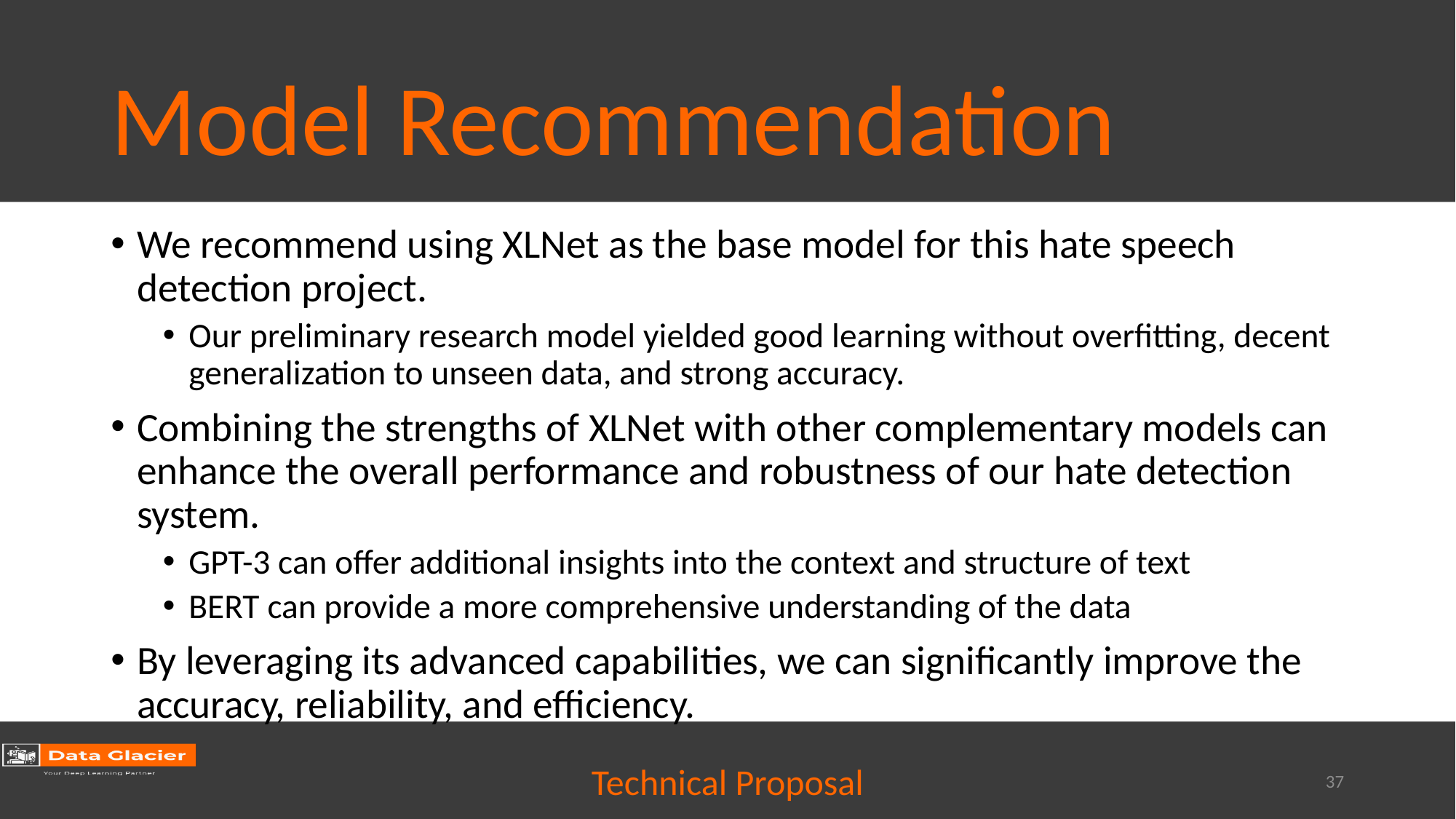

# Model Recommendation
We recommend using XLNet as the base model for this hate speech detection project.
Our preliminary research model yielded good learning without overfitting, decent generalization to unseen data, and strong accuracy.
Combining the strengths of XLNet with other complementary models can enhance the overall performance and robustness of our hate detection system.
GPT-3 can offer additional insights into the context and structure of text
BERT can provide a more comprehensive understanding of the data
By leveraging its advanced capabilities, we can significantly improve the accuracy, reliability, and efficiency.
Technical Proposal
37